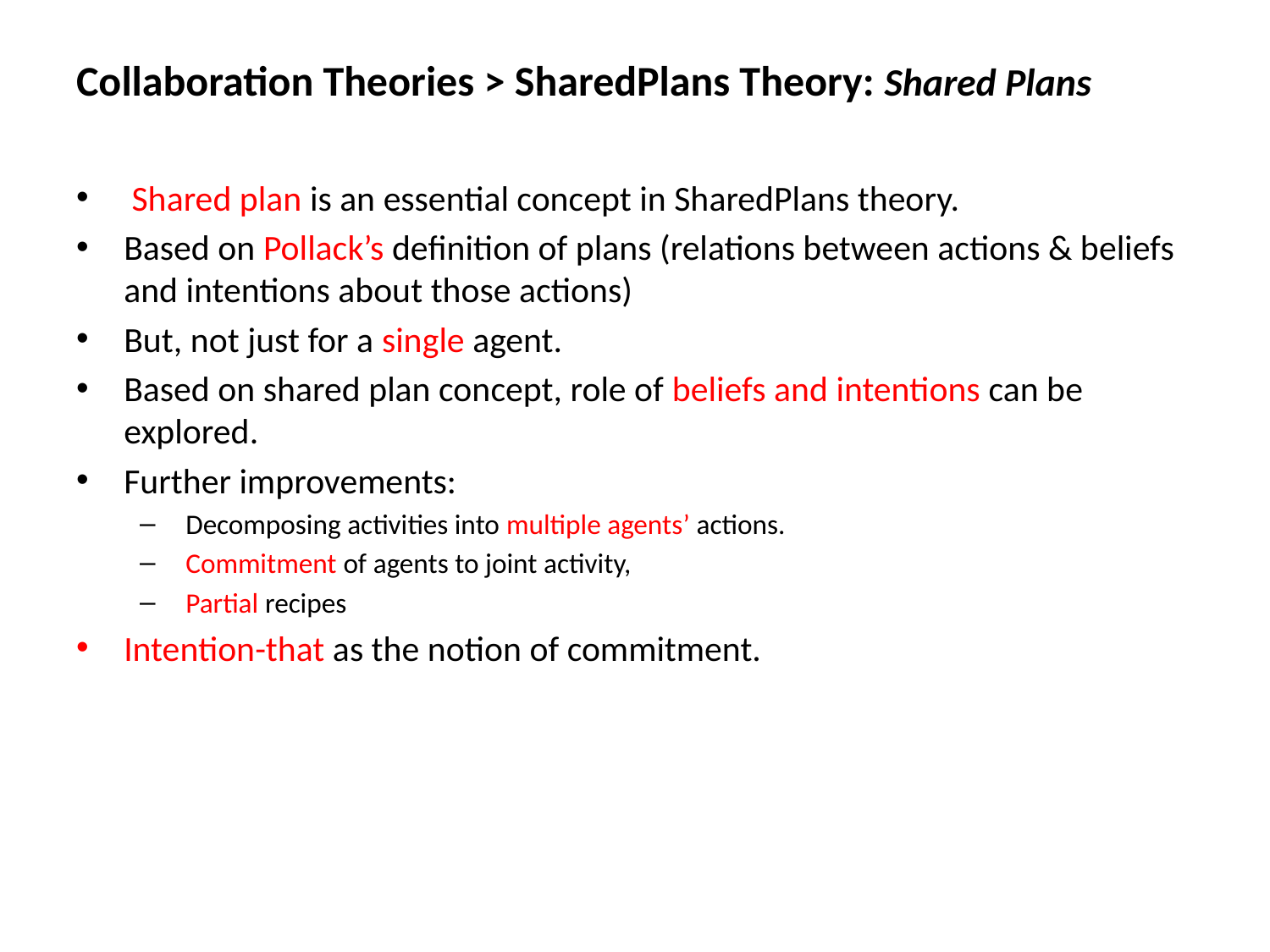

Collaboration Theories > SharedPlans Theory: Shared Plans
 Shared plan is an essential concept in SharedPlans theory.
Based on Pollack’s definition of plans (relations between actions & beliefs and intentions about those actions)
But, not just for a single agent.
Based on shared plan concept, role of beliefs and intentions can be explored.
Further improvements:
 Decomposing activities into multiple agents’ actions.
 Commitment of agents to joint activity,
 Partial recipes
Intention-that as the notion of commitment.